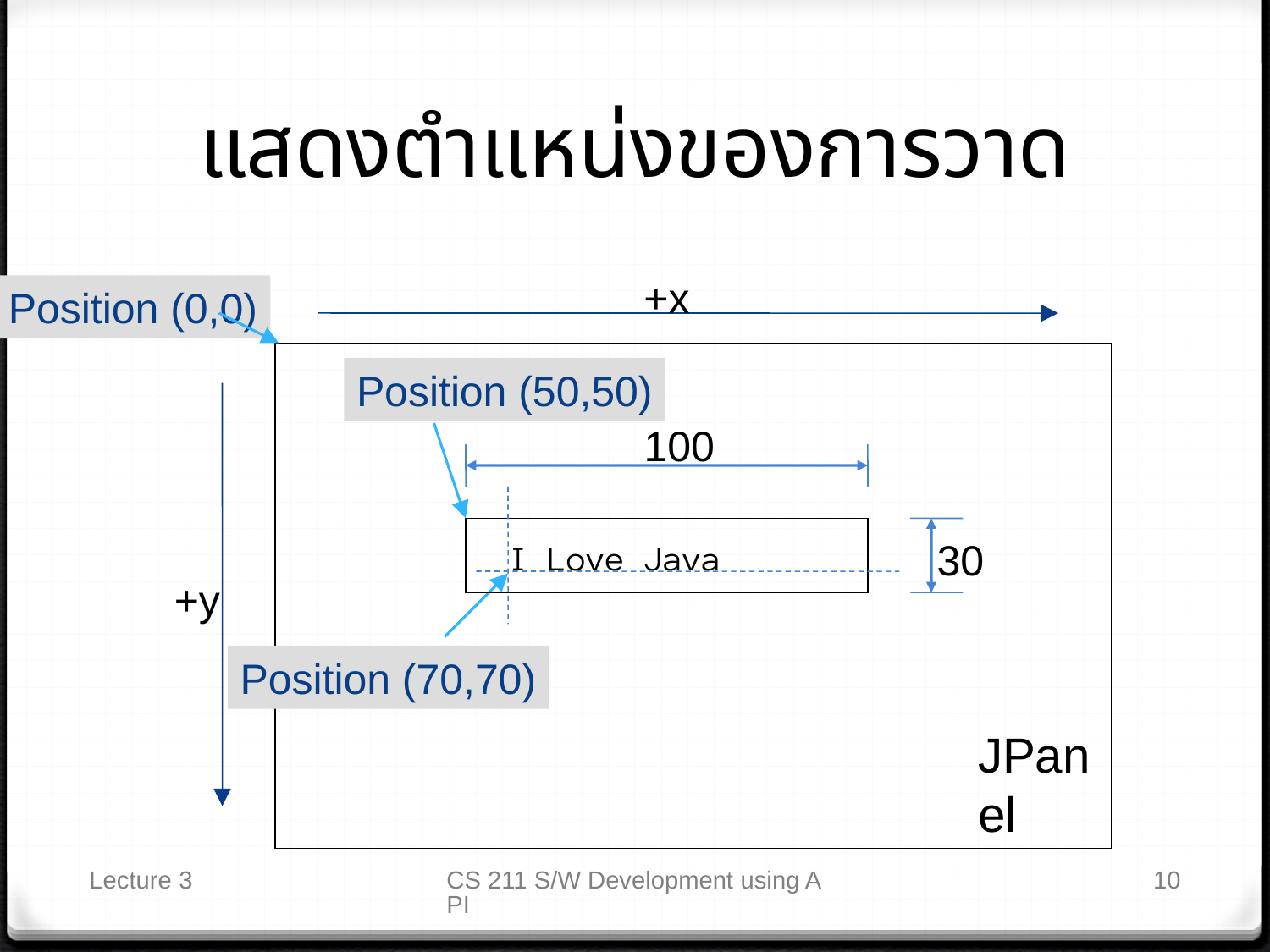

# แสดงตำแหน่งของการวาด
+x
Position (0,0)

Position (50,50)

100

30
I Love Java
+y

Position (70,70)
JPanel
Lecture 3
CS 211 S/W Development using API
10